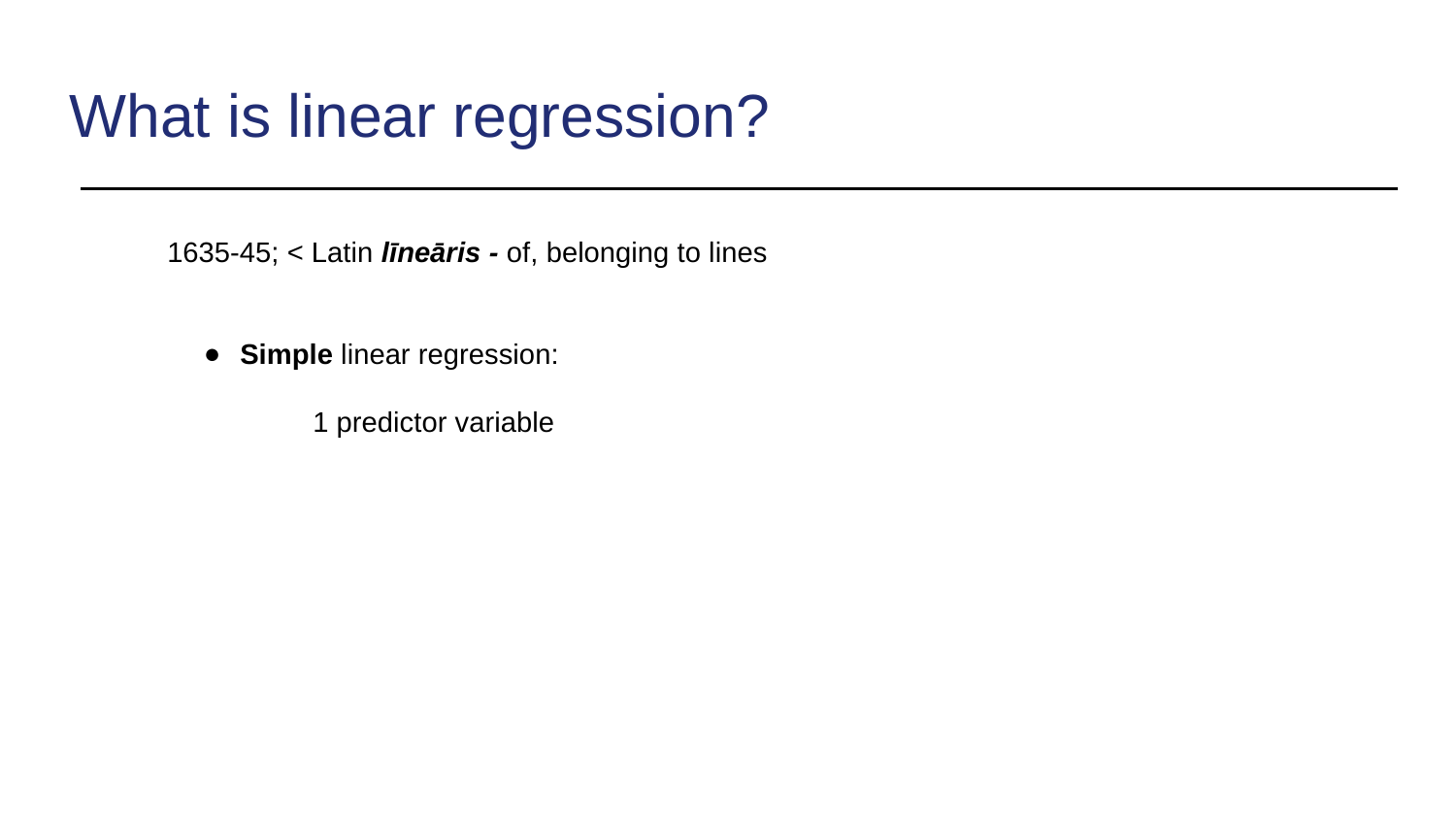

What is linear regression?

#
1635-45; < Latin līneāris - of, belonging to lines

Simple linear regression:

1 predictor variable